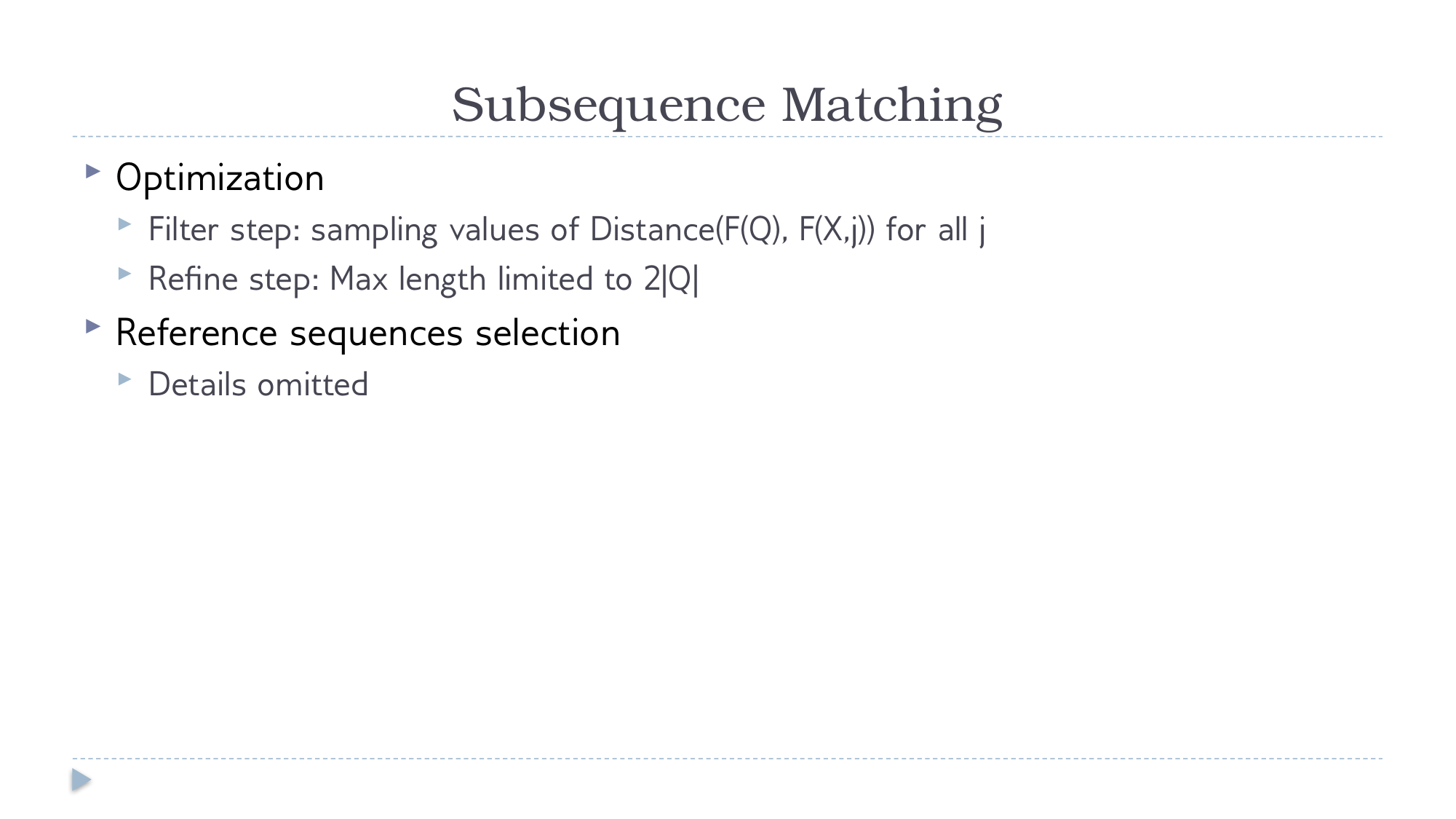

# Subsequence Matching
Optimization
Filter step: sampling values of Distance(F(Q), F(X,j)) for all j
Refine step: Max length limited to 2|Q|
Reference sequences selection
Details omitted